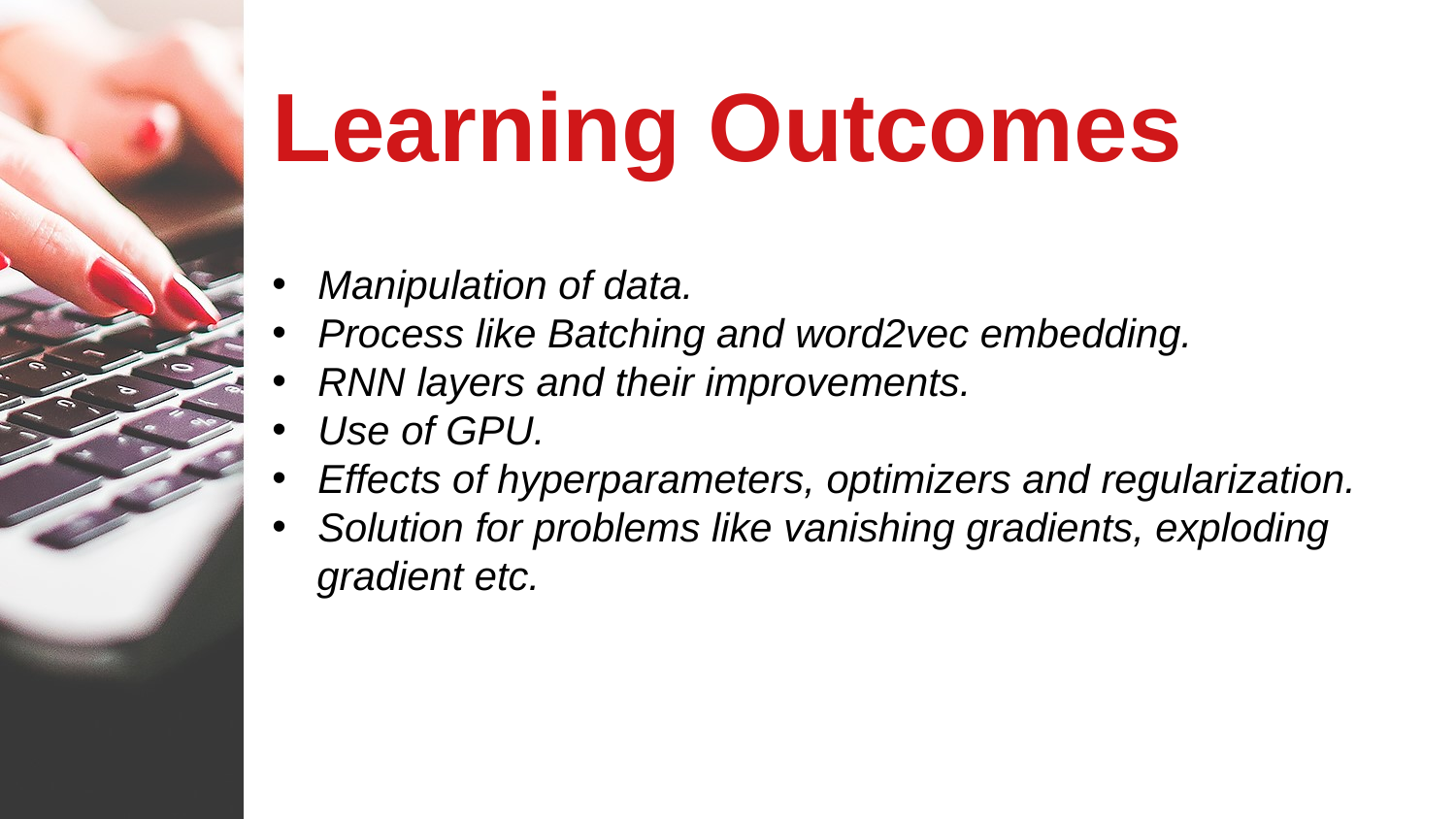

Learning Outcomes

Manipulation of data.
Process like Batching and word2vec embedding.
RNN layers and their improvements.
Use of GPU.
Effects of hyperparameters, optimizers and regularization.
Solution for problems like vanishing gradients, exploding
    gradient etc.